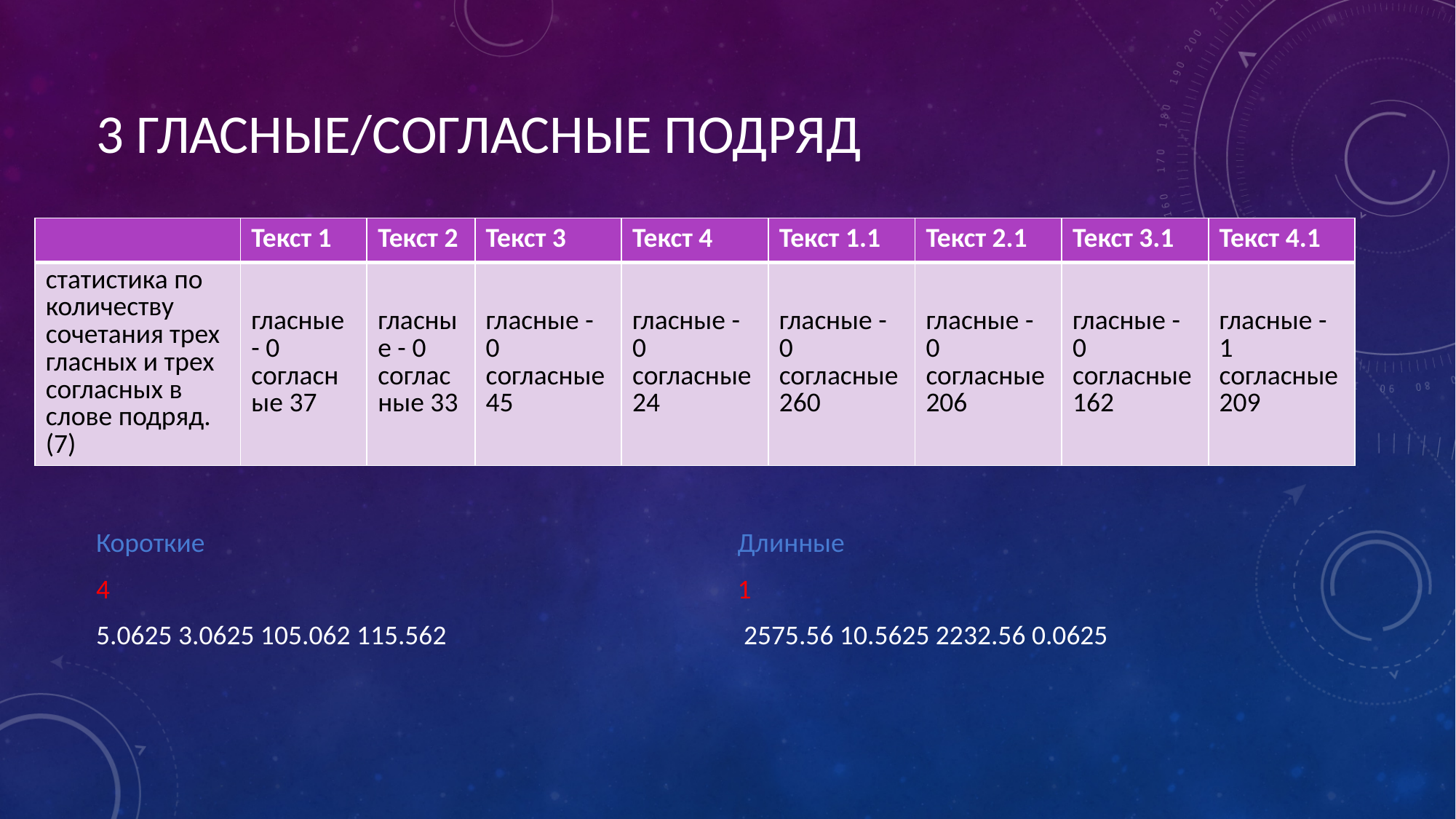

# 3 гласные/согласные подряд
|  | Текст 1 | Текст 2 | Текст 3 | Текст 4 | Текст 1.1 | Текст 2.1 | Текст 3.1 | Текст 4.1 |
| --- | --- | --- | --- | --- | --- | --- | --- | --- |
| статистика по количеству сочетания трех гласных и трех согласных в слове подряд.(7) | гласные - 0 согласные 37 | гласные - 0 согласные 33 | гласные - 0 согласные 45 | гласные - 0 согласные 24 | гласные - 0 согласные 260 | гласные - 0 согласные 206 | гласные - 0 согласные 162 | гласные - 1 согласные 209 |
Короткие
4
5.0625 3.0625 105.062 115.562

Длинные
1
 2575.56 10.5625 2232.56 0.0625